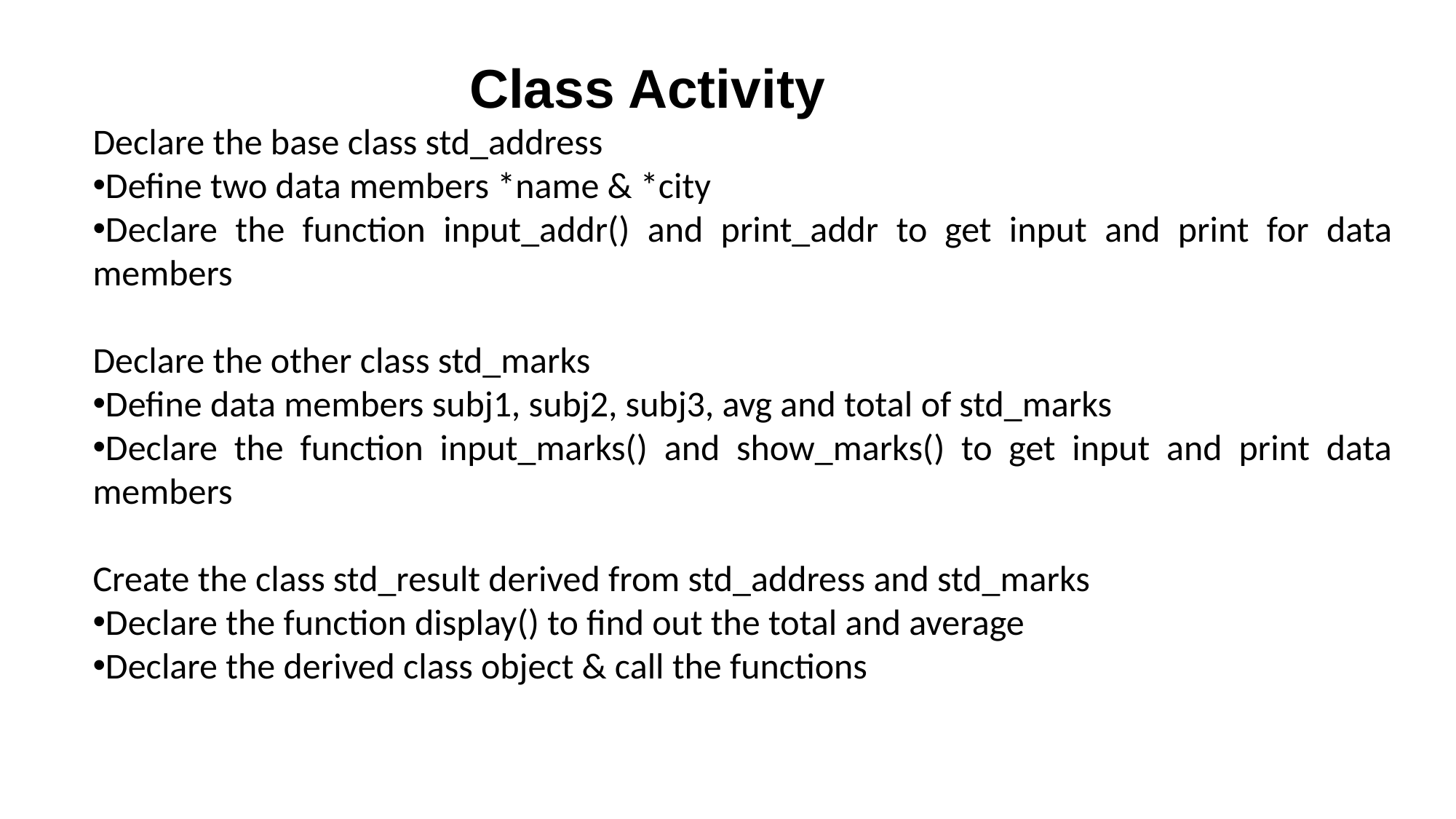

Class Activity
Declare the base class std_address
Define two data members *name & *city
Declare the function input_addr() and print_addr to get input and print for data members

Declare the other class std_marks
Define data members subj1, subj2, subj3, avg and total of std_marks
Declare the function input_marks() and show_marks() to get input and print data members

Create the class std_result derived from std_address and std_marks
Declare the function display() to find out the total and average
Declare the derived class object & call the functions